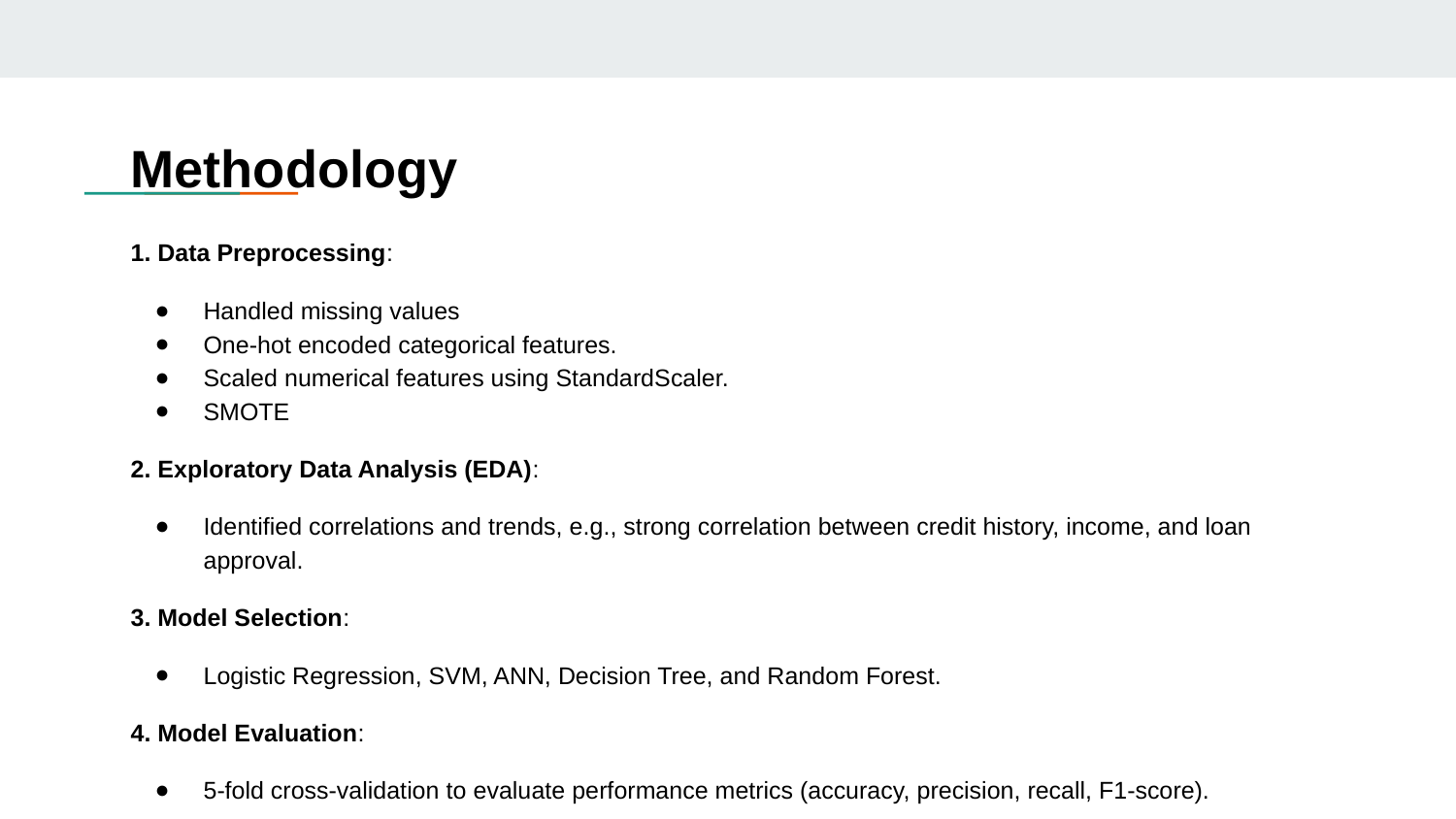

# Methodology
1. Data Preprocessing:
Handled missing values
One-hot encoded categorical features.
Scaled numerical features using StandardScaler.
SMOTE
2. Exploratory Data Analysis (EDA):
Identified correlations and trends, e.g., strong correlation between credit history, income, and loan approval.
3. Model Selection:
Logistic Regression, SVM, ANN, Decision Tree, and Random Forest.
4. Model Evaluation:
5-fold cross-validation to evaluate performance metrics (accuracy, precision, recall, F1-score).